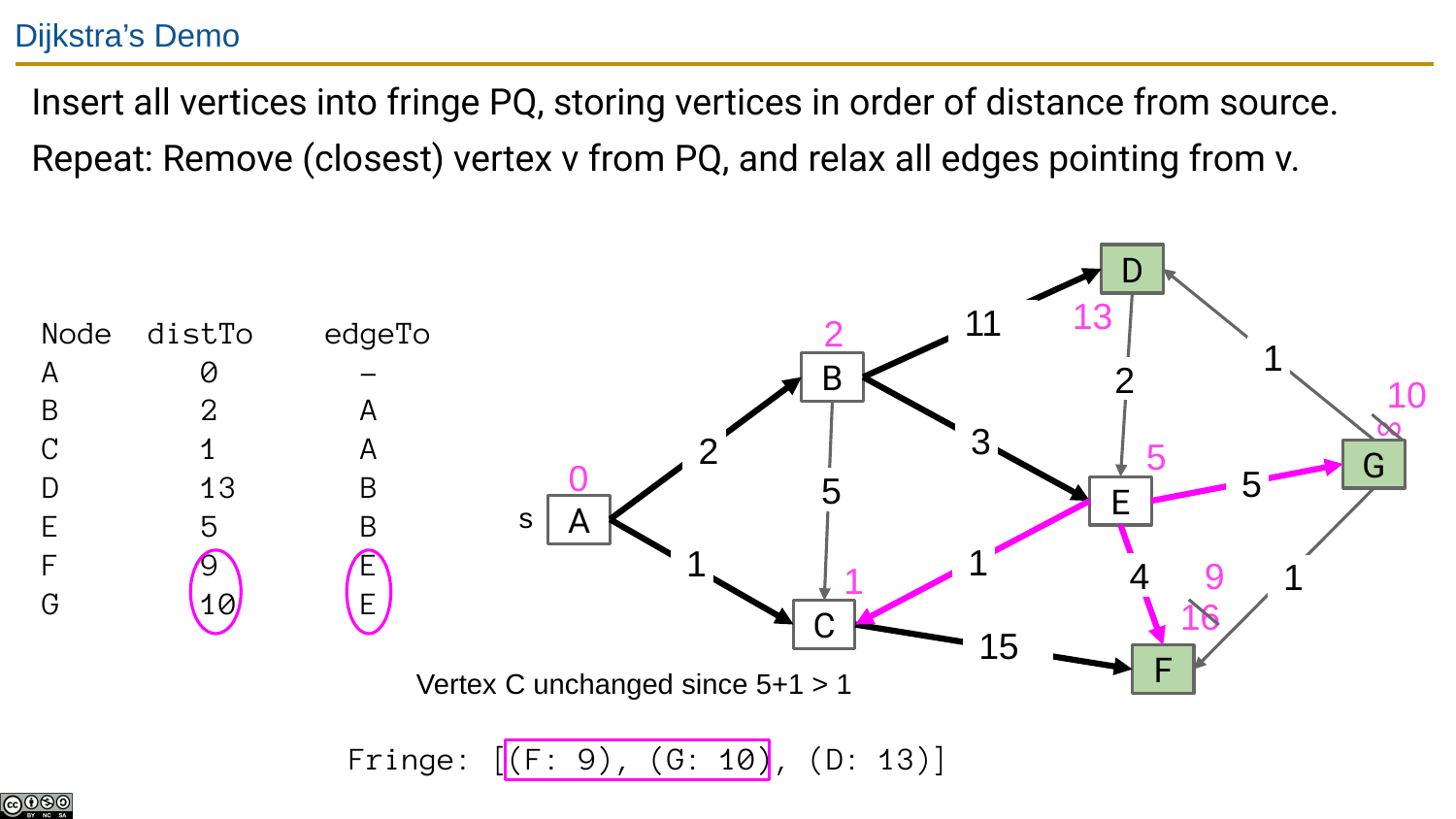

# Dijkstra’s Demo
Insert all vertices into fringe PQ, storing vertices in order of distance from source.
Repeat: Remove (closest) vertex v from PQ, and relax all edges pointing from v.
D
13
2
Node  distTo    edgeTo
A        0        -
B        2        A
C        1        A
D        13       B
E        5        B
F        9        E
G        10       E
11
1
B
10
2
∞
5
3
2
G
0
5
5
E
s
A
9
1
1
1

4
1
16
C
15
F
Vertex C unchanged since 5+1 > 1
Fringe: [(F: 9), (G: 10), (D: 13)]